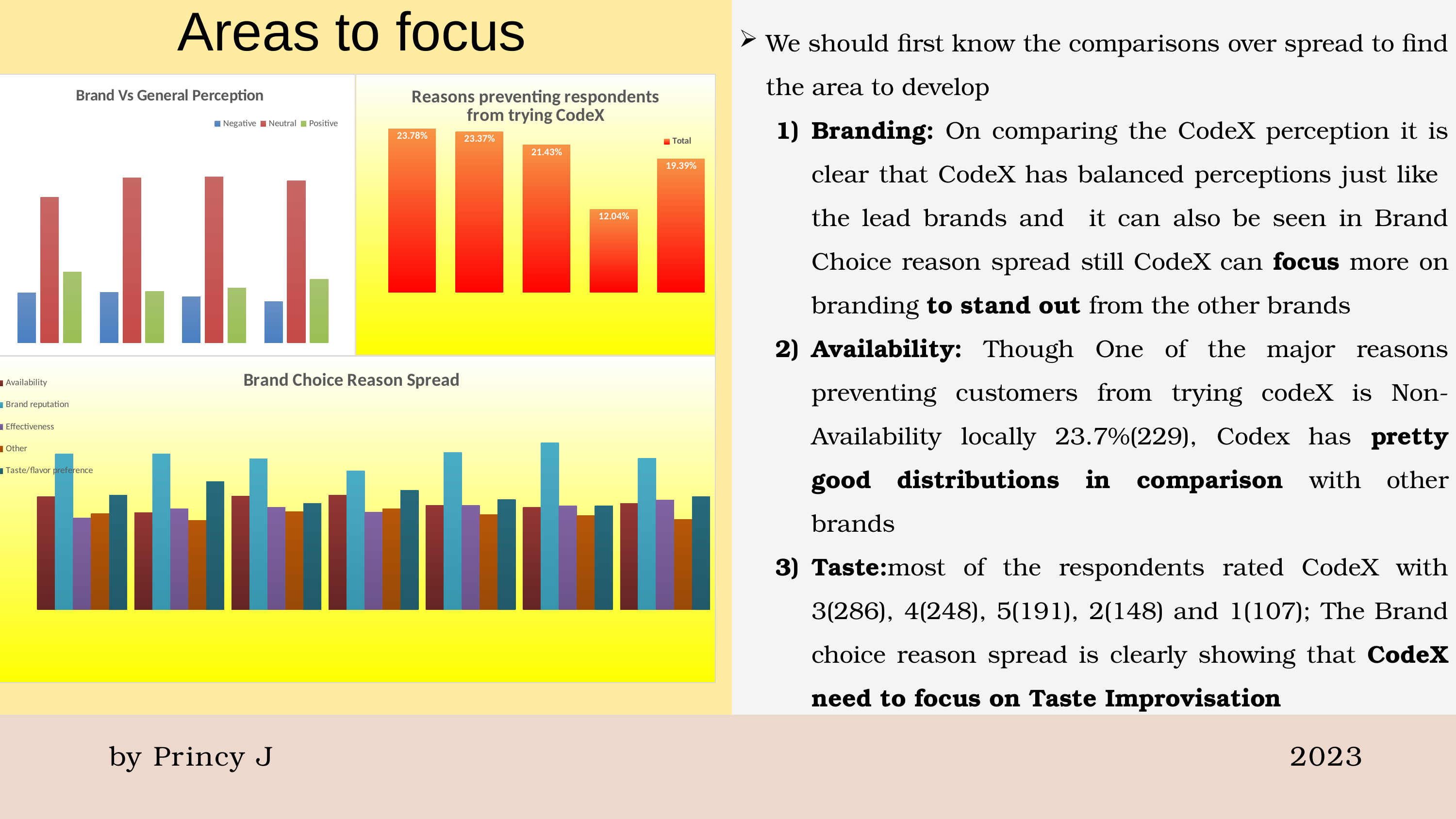

Areas to focus
We should first know the comparisons over spread to find the area to develop
Branding: On comparing the CodeX perception it is clear that CodeX has balanced perceptions just like  the lead brands and  it can also be seen in Brand Choice reason spread still CodeX can focus more on branding to stand out from the other brands
Availability: Though One of the major reasons preventing customers from trying codeX is Non-Availability locally 23.7%(229), Codex has pretty good distributions in comparison with other brands
Taste:most of the respondents rated CodeX with 3(286), 4(248), 5(191), 2(148) and 1(107); The Brand choice reason spread is clearly showing that CodeX need to focus on Taste Improvisation

### Chart: Reasons preventing respondents from trying CodeX

| Category | Total |
|---|---|
| Health concerns | 0.237755102040816 |
| Not available locally | 0.233673469387755 |
| Not interested in energy drinks | 0.214285714285714 |
| Other | 0.120408163265306 |
| Unfamiliar with the brand | 0.193877551020408 |

### Chart: Brand Vs General Perception

| Category | Negative | Neutral | Positive |
|---|---|---|---|
| Dangerous | 0.186915887850467 | 0.546728971962617 | 0.266355140186916 |
| Effective | 0.188811188811189 | 0.618881118881119 | 0.192307692307692 |
| Healthy | 0.172727272727273 | 0.622727272727273 | 0.204545454545455 |
| Not sure | 0.153846153846154 | 0.607692307692308 | 0.238461538461538 |

### Chart: Brand Choice Reason Spread

| Category | Availability | Brand reputation | Effectiveness | Other | Taste/flavor preference |
|---|---|---|---|---|---|
| Bepsi | 0.197916666666667 | 0.273200757575758 | 0.160511363636364 | 0.168087121212121 | 0.200284090909091 |
| Blue Bull | 0.170132325141777 | 0.273156899810964 | 0.176748582230624 | 0.155954631379962 | 0.224007561436673 |
| CodeX | 0.198979591836735 | 0.264285714285714 | 0.179591836734694 | 0.171428571428571 | 0.185714285714286 |
| Cola-Coka | 0.200945626477541 | 0.242710795902285 | 0.170606776989756 | 0.176516942474389 | 0.209219858156028 |
| Gangster | 0.182847896440129 | 0.275620280474649 | 0.182308522114347 | 0.166666666666667 | 0.192556634304207 |
| Others | 0.179540709812109 | 0.292275574112735 | 0.181628392484342 | 0.164926931106472 | 0.181628392484342 |
| Sky 9 | 0.185903983656793 | 0.265577119509704 | 0.192032686414709 | 0.15832482124617 | 0.198161389172625 |
by Princy J
2023